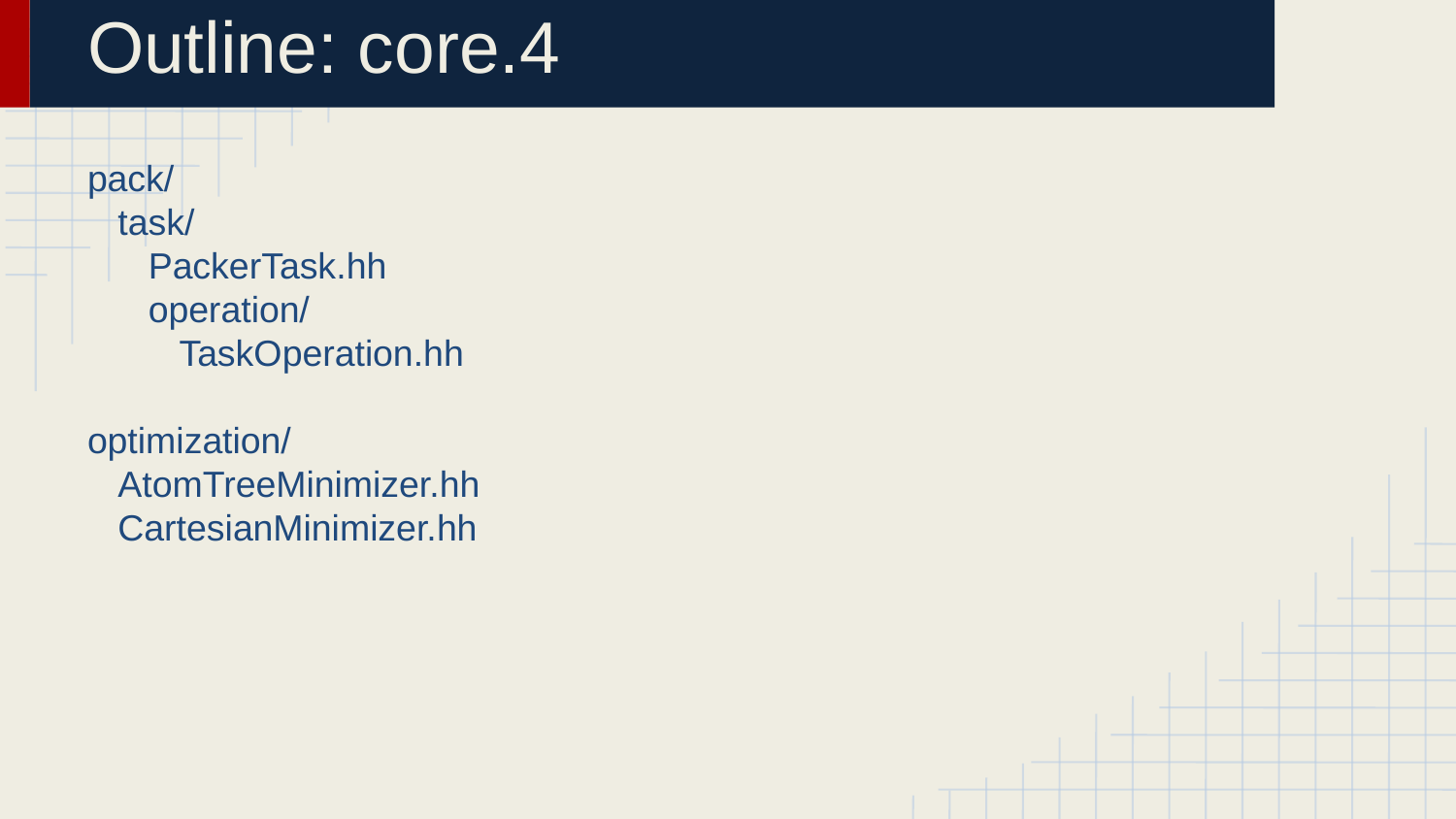

# Outline: core.4
pack/
   task/
      PackerTask.hh
      operation/
         TaskOperation.hh

optimization/
   AtomTreeMinimizer.hh
   CartesianMinimizer.hh